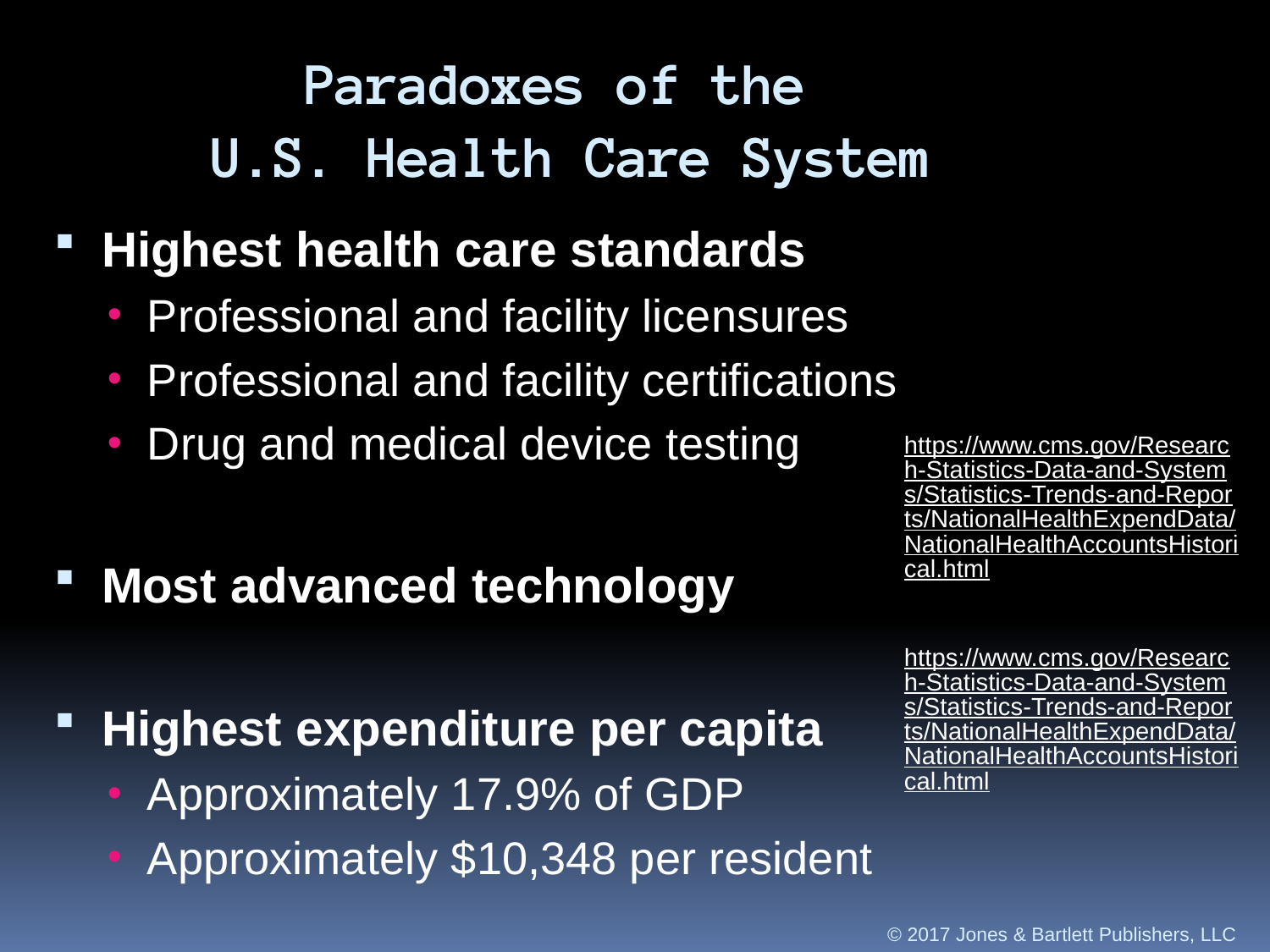

Paradoxes of the
U.S. Health Care System
Highest health care standards
Professional and facility licensures
Professional and facility certifications
Drug and medical device testing

Most advanced technology

Highest expenditure per capita
Approximately 17.9% of GDP
Approximately $10,348 per resident

https://www.cms.gov/Research-Statistics-Data-and-Systems/Statistics-Trends-and-Reports/NationalHealthExpendData/NationalHealthAccountsHistorical.html

https://www.cms.gov/Research-Statistics-Data-and-Systems/Statistics-Trends-and-Reports/NationalHealthExpendData/NationalHealthAccountsHistorical.html
© 2017 Jones & Bartlett Publishers, LLC